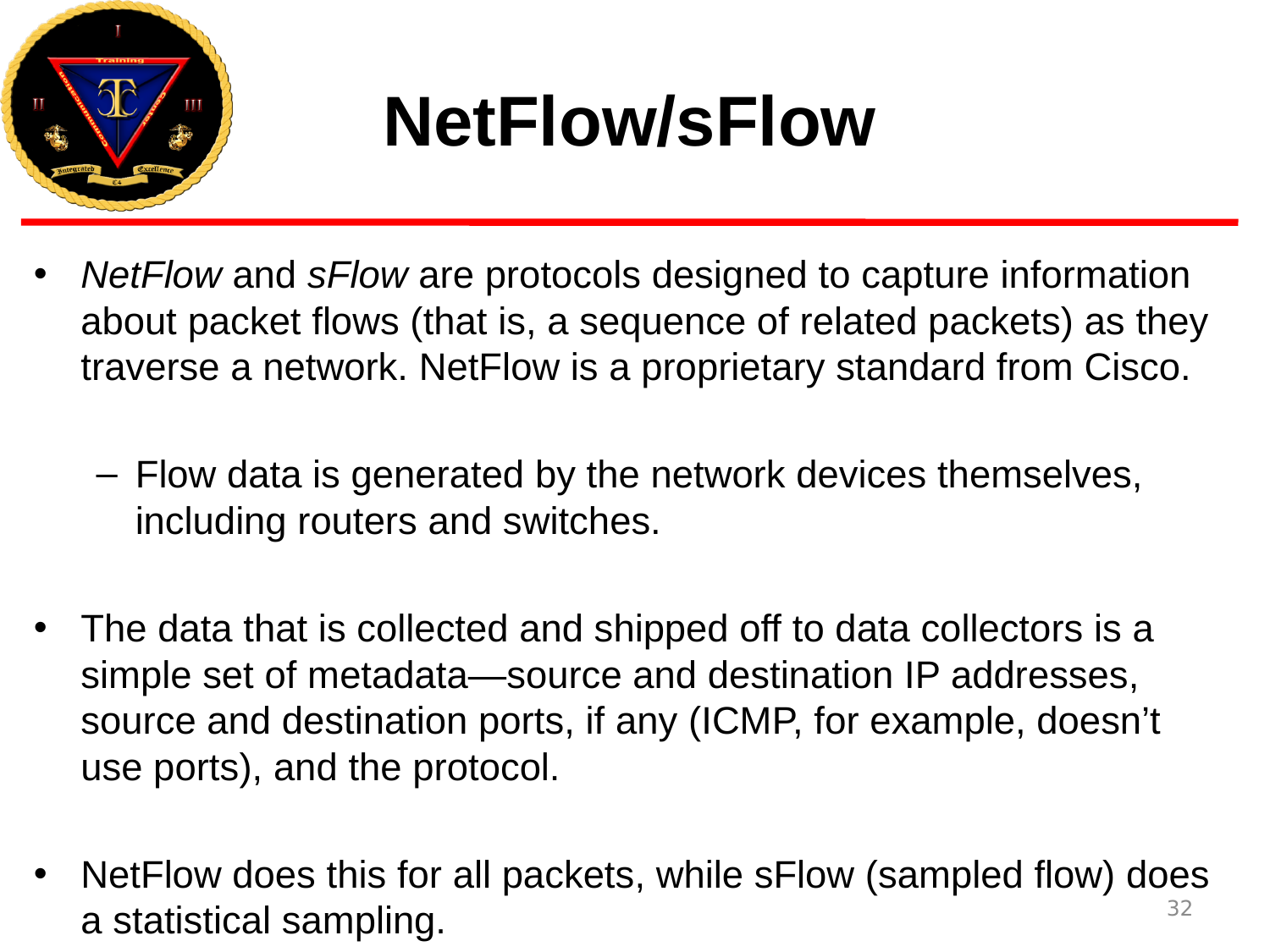

# NetFlow/sFlow
NetFlow and sFlow are protocols designed to capture information about packet flows (that is, a sequence of related packets) as they traverse a network. NetFlow is a proprietary standard from Cisco.

Flow data is generated by the network devices themselves, including routers and switches.

The data that is collected and shipped off to data collectors is a simple set of metadata—source and destination IP addresses, source and destination ports, if any (ICMP, for example, doesn’t use ports), and the protocol.

NetFlow does this for all packets, while sFlow (sampled flow) does a statistical sampling.
32